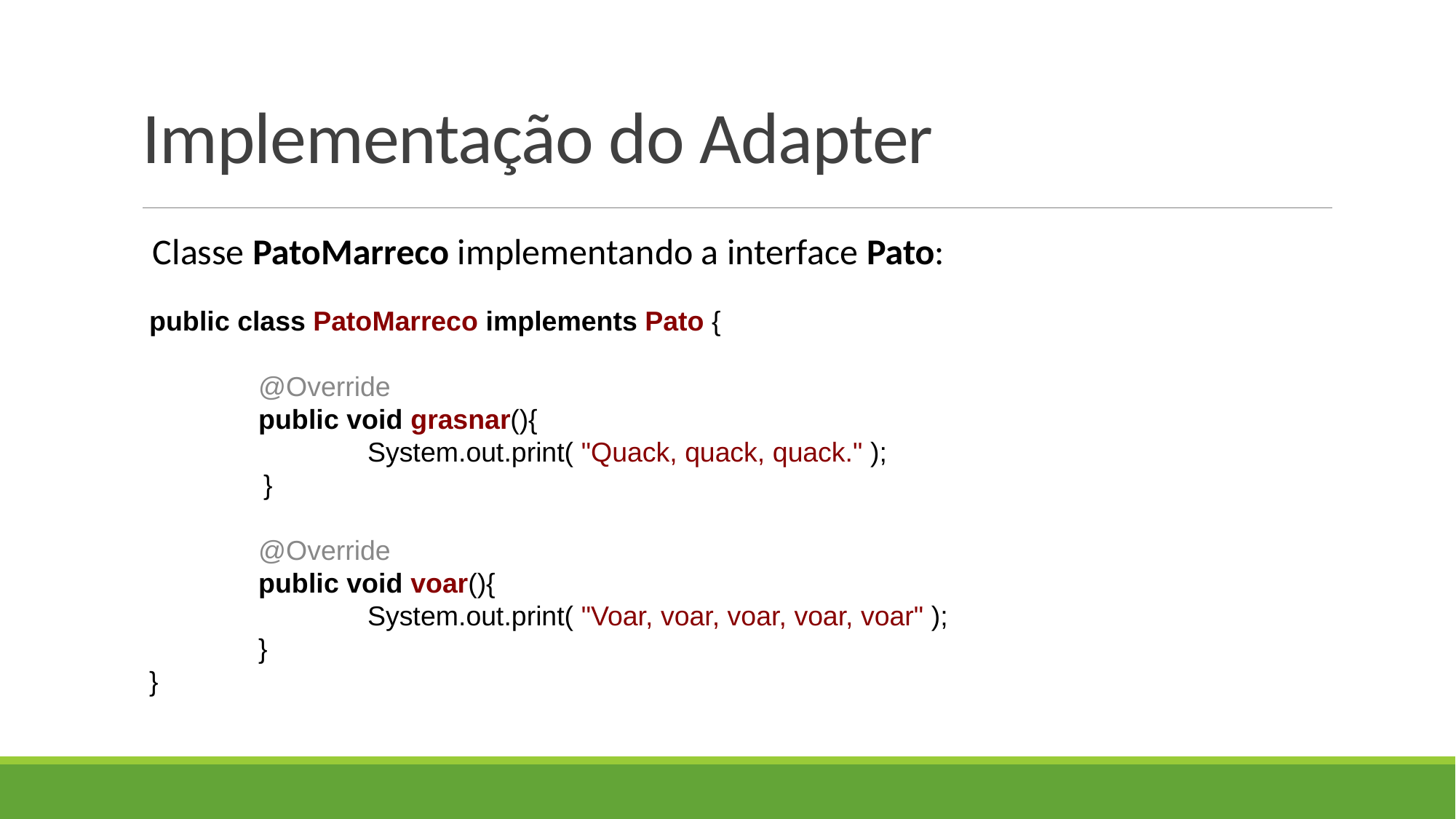

# Implementação do Adapter
Classe PatoMarreco implementando a interface Pato:
public class PatoMarreco implements Pato {

      	@Override
	public void grasnar(){
		System.out.print( "Quack, quack, quack." );
               }
	@Override
	public void voar(){
		System.out.print( "Voar, voar, voar, voar, voar" );
	}
}